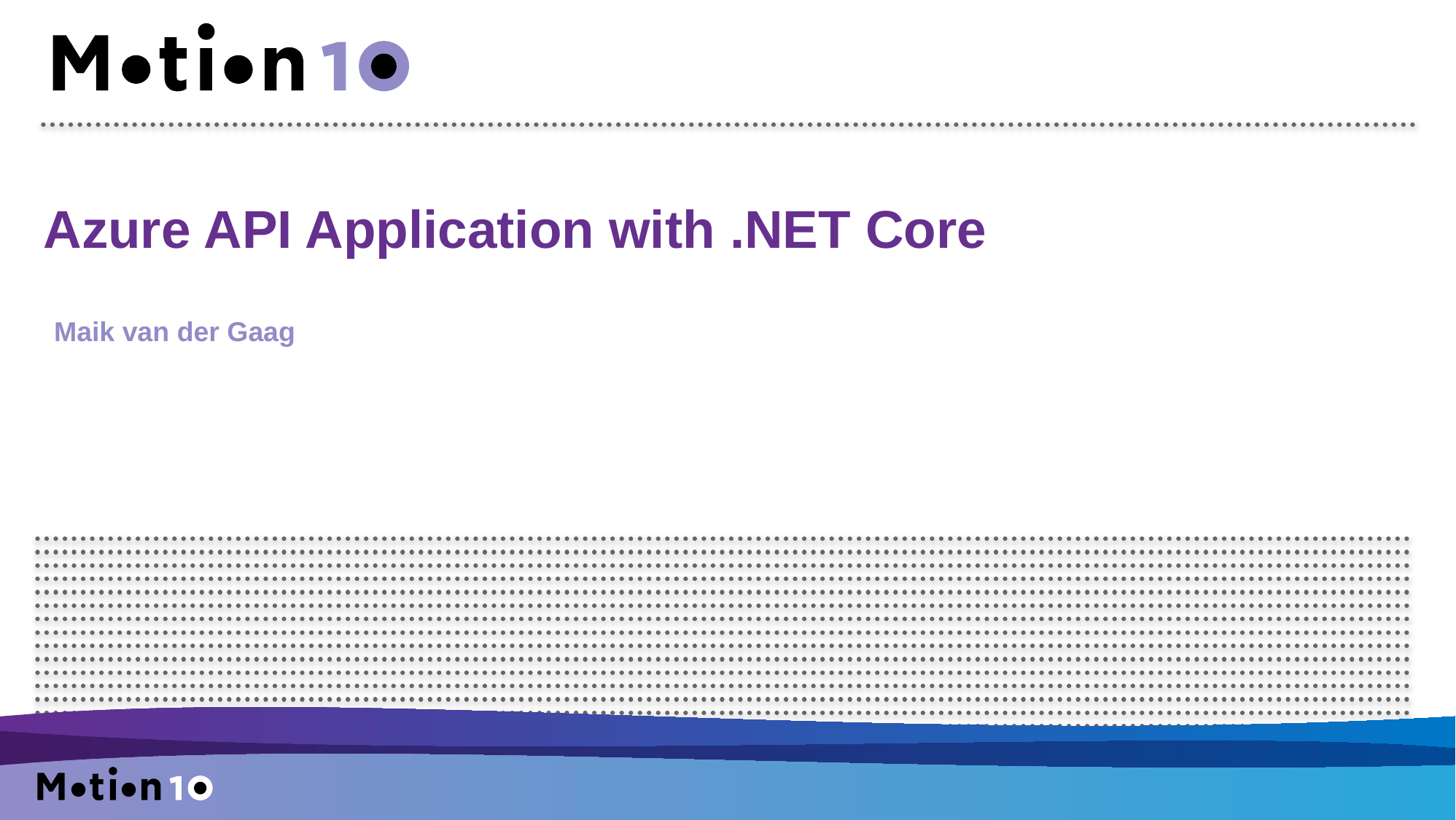

# Azure API Application with .NET Core
Maik van der Gaag